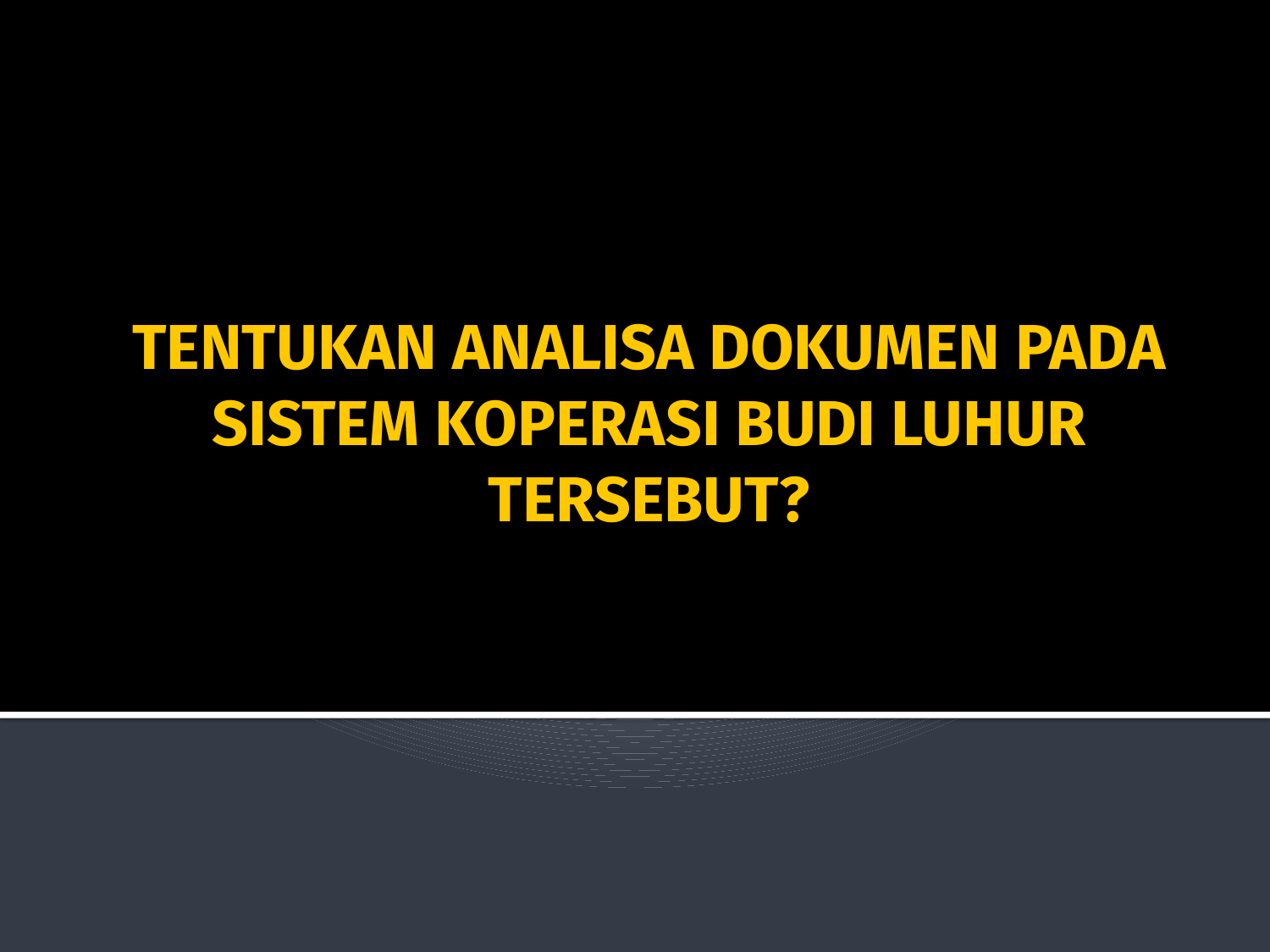

# TENTUKAN ANALISA DOKUMEN PADA SISTEM KOPERASI BUDI LUHUR TERSEBUT?